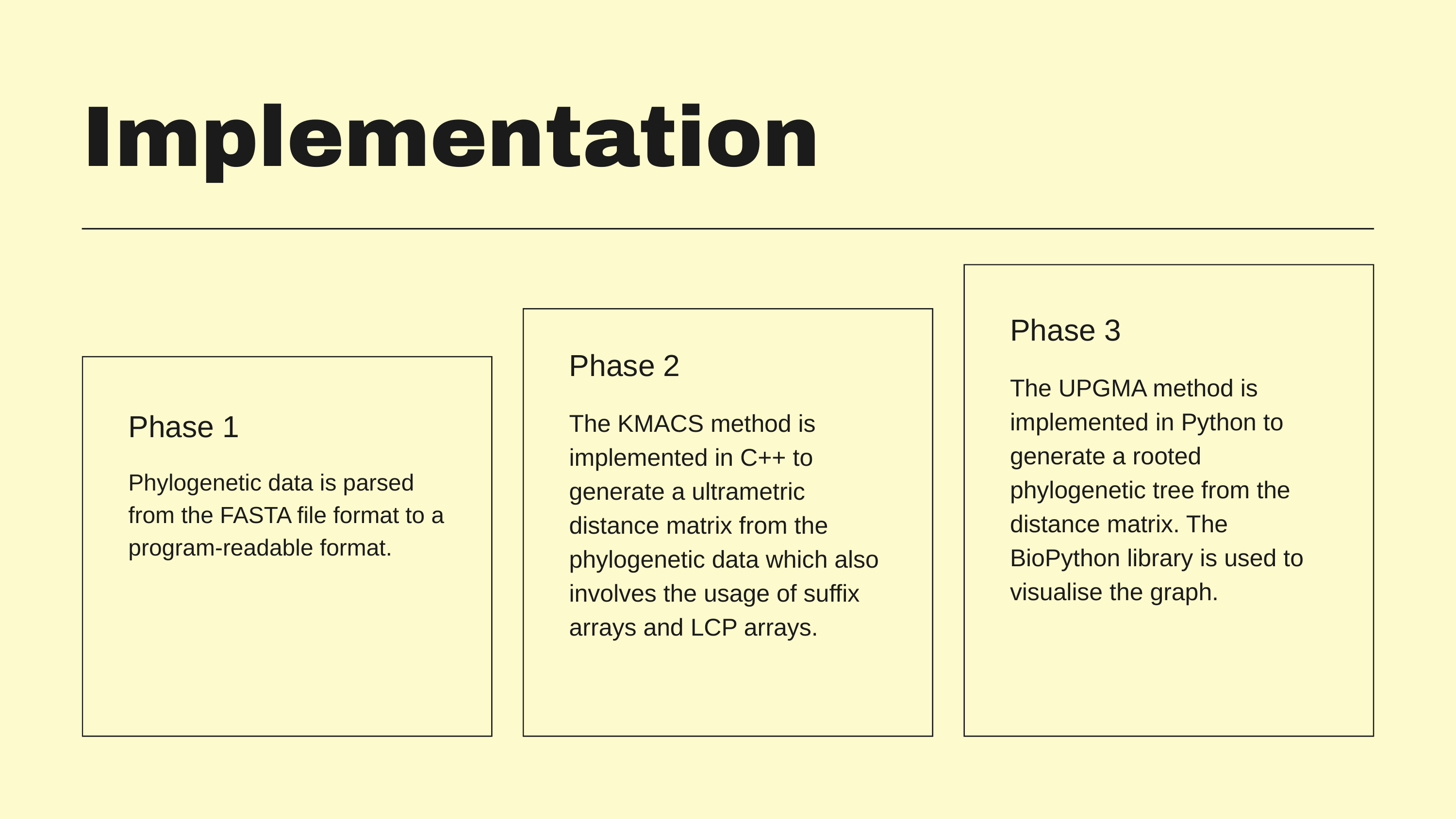

Implementation

Phase 3
The UPGMA method is implemented in Python to generate a rooted phylogenetic tree from the distance matrix. The BioPython library is used to visualise the graph.
Phase 2
The KMACS method is implemented in C++ to generate a ultrametric distance matrix from the phylogenetic data which also involves the usage of suffix arrays and LCP arrays.

Phase 1
Phylogenetic data is parsed from the FASTA file format to a program-readable format.